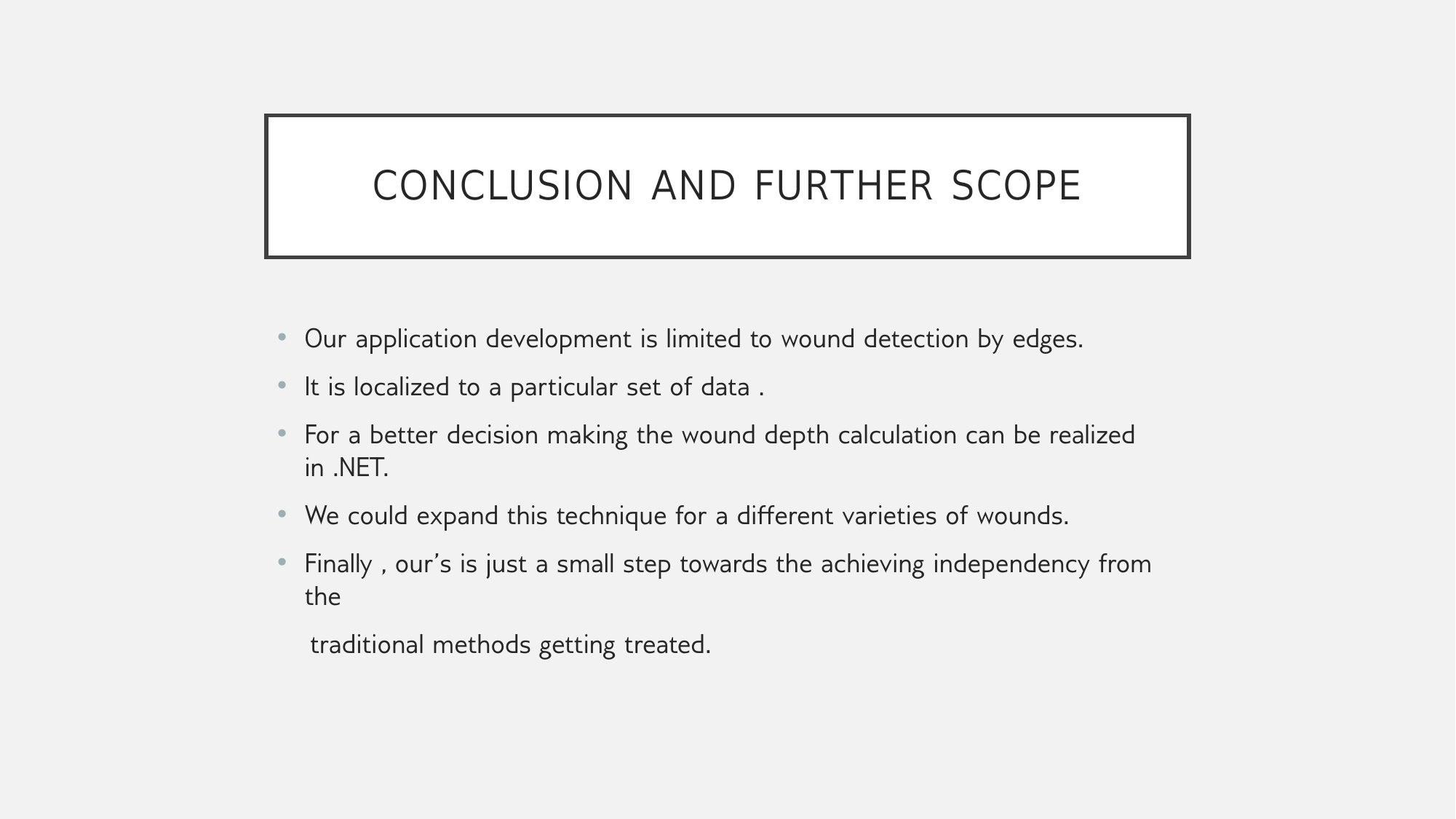

# Conclusion and further scope
Our application development is limited to wound detection by edges.
It is localized to a particular set of data .
For a better decision making the wound depth calculation can be realized in .NET.
We could expand this technique for a different varieties of wounds.
Finally , our’s is just a small step towards the achieving independency from the
    traditional methods getting treated.